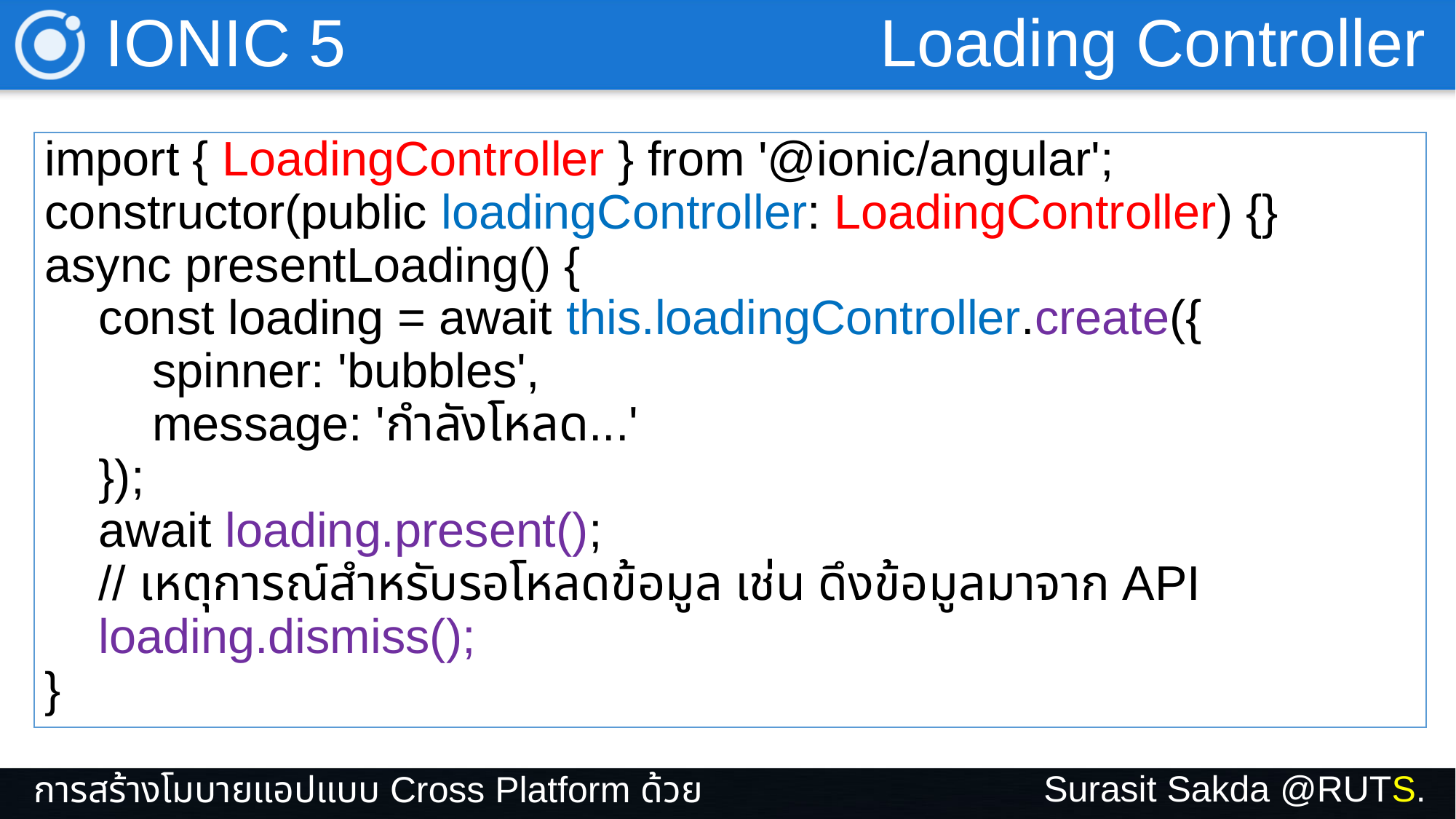

IONIC 5
Loading Controller
import { LoadingController } from '@ionic/angular';
constructor(public loadingController: LoadingController) {}
async presentLoading() {
    const loading = await this.loadingController.create({
        spinner: 'bubbles',
        message: 'กำลังโหลด...'
    });
    await loading.present();
    // เหตุการณ์สำหรับรอโหลดข้อมูล เช่น ดึงข้อมูลมาจาก API
    loading.dismiss();
}
Surasit Sakda @RUTS.
การสร้างโมบายแอปแบบ Cross Platform ด้วย IONIC 5